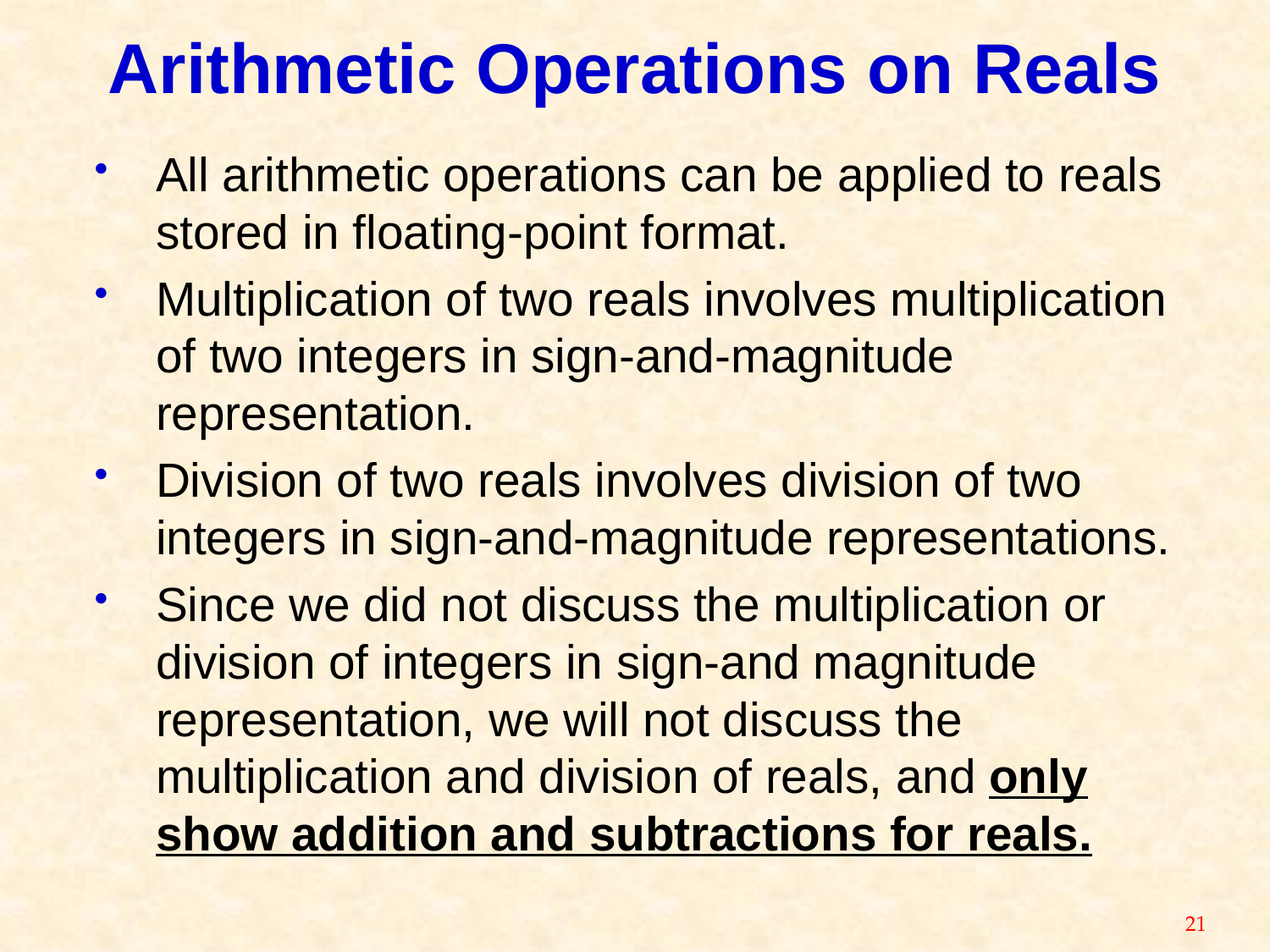

# Arithmetic Operations on Reals
All arithmetic operations can be applied to reals stored in floating-point format.
Multiplication of two reals involves multiplication of two integers in sign-and-magnitude representation.
Division of two reals involves division of two integers in sign-and-magnitude representations.
Since we did not discuss the multiplication or division of integers in sign-and magnitude representation, we will not discuss the multiplication and division of reals, and only show addition and subtractions for reals.

21